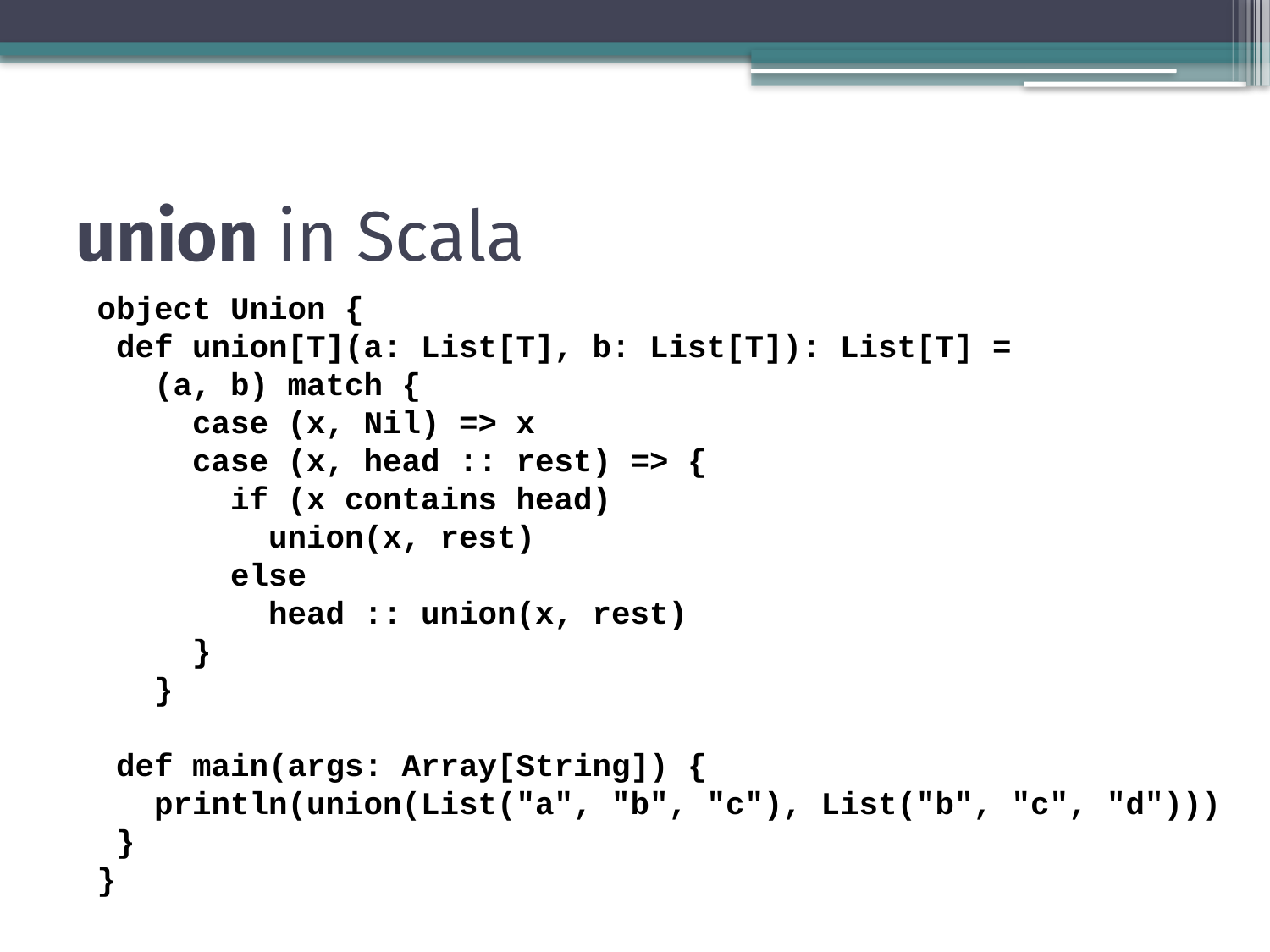

# union in Scala
object Union {
 def union[T](a: List[T], b: List[T]): List[T] =
   (a, b) match {
     case (x, Nil) => x
     case (x, head :: rest) => {
       if (x contains head)
         union(x, rest)
       else
         head :: union(x, rest)
     }
   }

 def main(args: Array[String]) {
   println(union(List("a", "b", "c"), List("b", "c", "d")))
 }
}